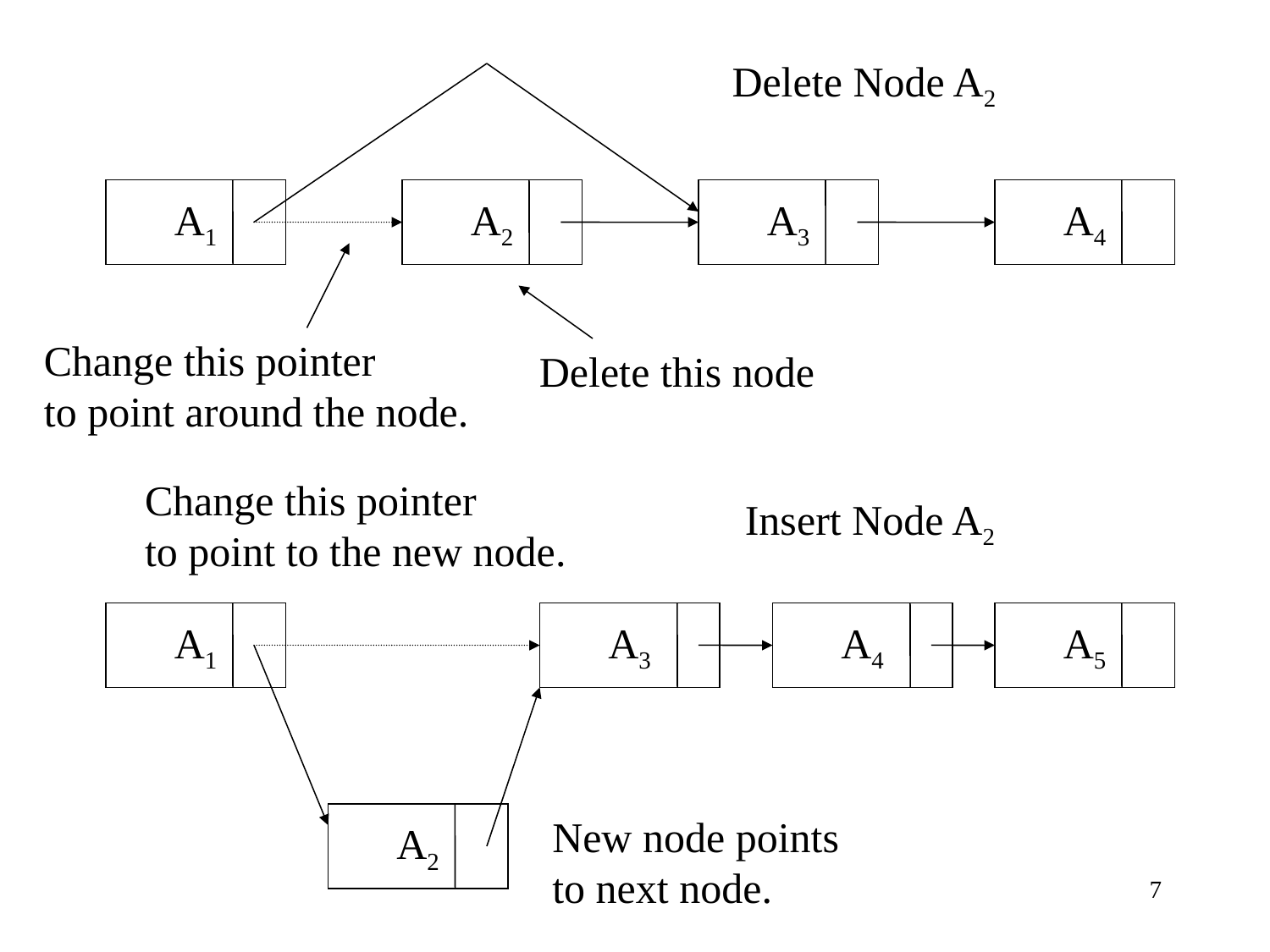

Delete Node A2

A1

A2

A3

A4

Change this pointer
to point around the node.
Delete this node
Change this pointer
to point to the new node.
Insert Node A2
A1

A3

A4

A5

A2

New node points
to next node.
7